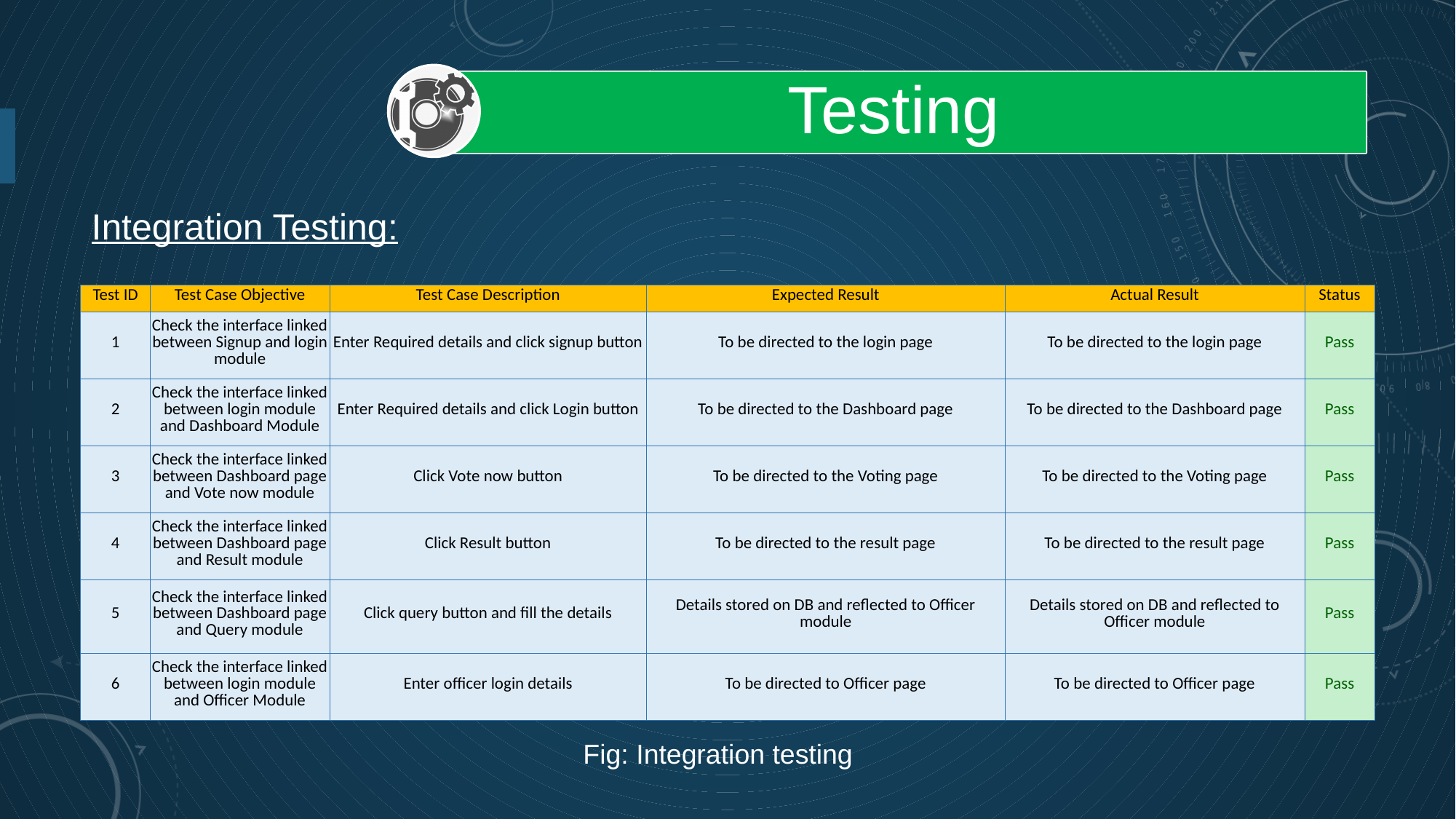

Testing
Integration Testing:
| Test ID | Test Case Objective | Test Case Description | Expected Result | Actual Result | Status |
| --- | --- | --- | --- | --- | --- |
| 1 | Check the interface linked between Signup and login module | Enter Required details and click signup button | To be directed to the login page | To be directed to the login page | Pass |
| 2 | Check the interface linked between login module and Dashboard Module | Enter Required details and click Login button | To be directed to the Dashboard page | To be directed to the Dashboard page | Pass |
| 3 | Check the interface linked between Dashboard page and Vote now module | Click Vote now button | To be directed to the Voting page | To be directed to the Voting page | Pass |
| 4 | Check the interface linked between Dashboard page and Result module | Click Result button | To be directed to the result page | To be directed to the result page | Pass |
| 5 | Check the interface linked between Dashboard page and Query module | Click query button and fill the details | Details stored on DB and reflected to Officer module | Details stored on DB and reflected to Officer module | Pass |
| 6 | Check the interface linked between login module and Officer Module | Enter officer login details | To be directed to Officer page | To be directed to Officer page | Pass |
Fig: Test Case for Vote Now page
Fig: Integration testing